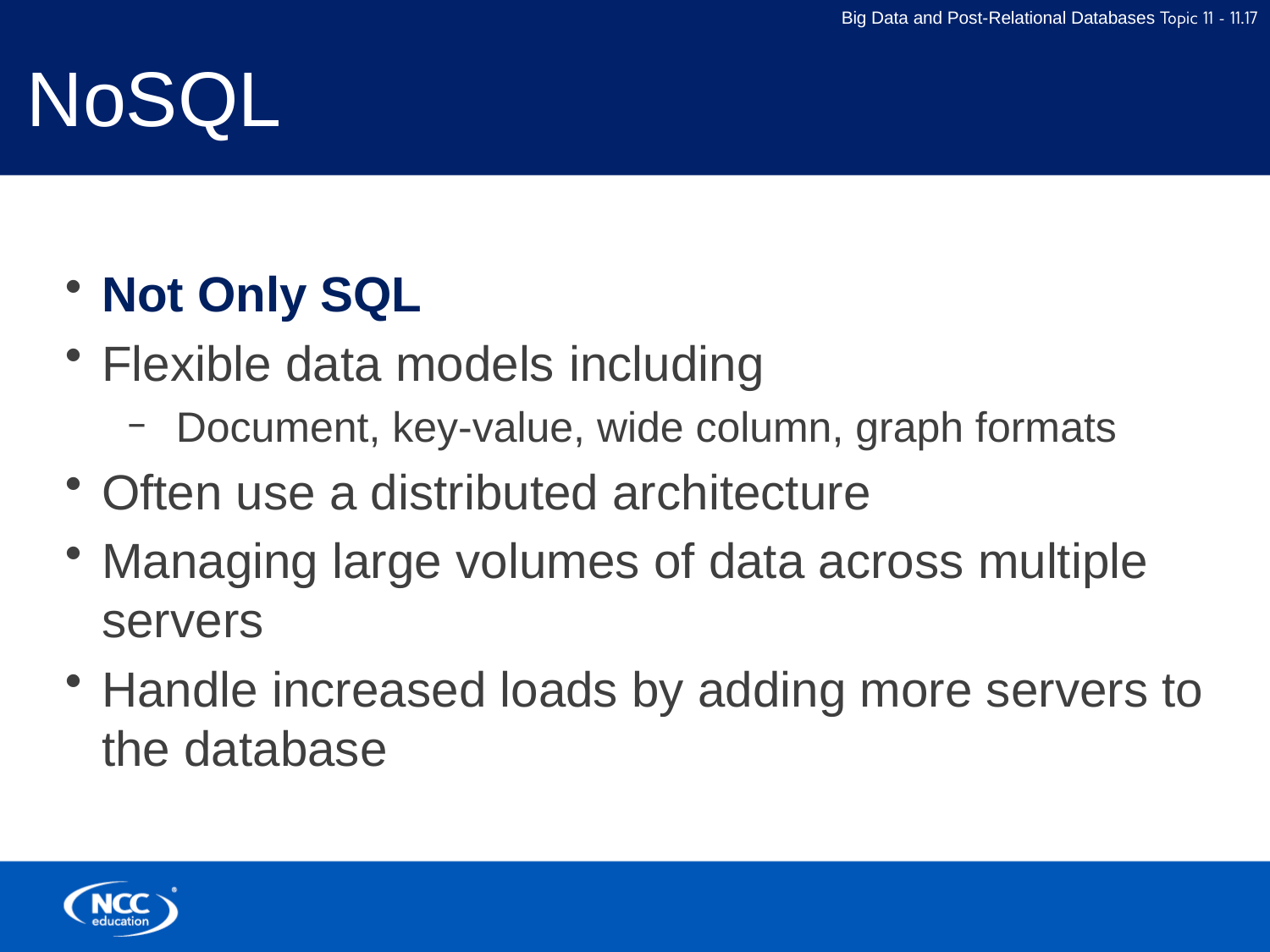

# NoSQL
Not Only SQL
Flexible data models including
Document, key-value, wide column, graph formats
Often use a distributed architecture
Managing large volumes of data across multiple servers
Handle increased loads by adding more servers to the database